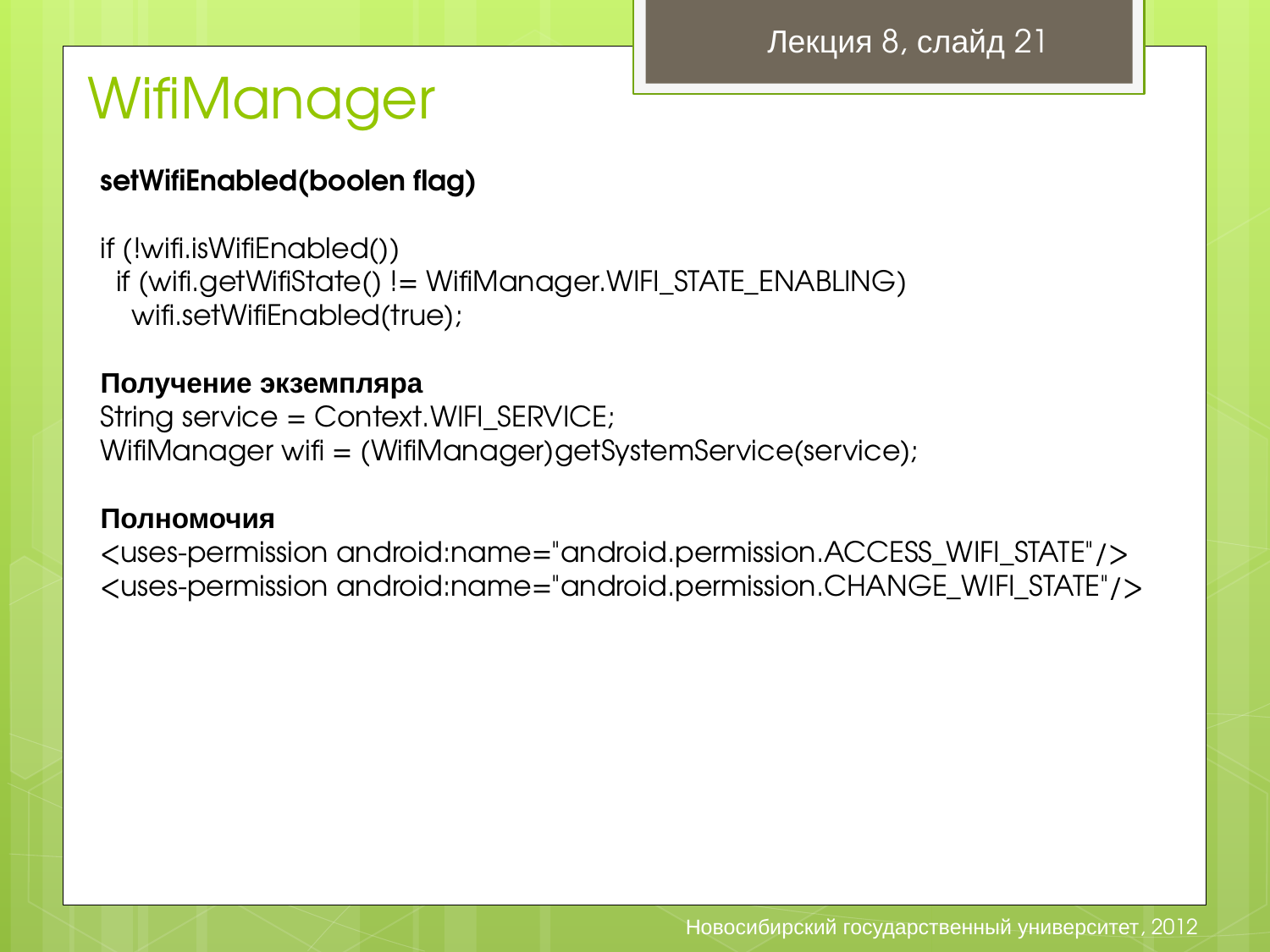

Лекция 8, слайд 21
# WifiManager
setWifiEnabled(boolen flag)

if (!wifi.isWifiEnabled())
  if (wifi.getWifiState() != WifiManager.WIFI_STATE_ENABLING)
    wifi.setWifiEnabled(true);

Получение экземпляра
String service = Context.WIFI_SERVICE;
WifiManager wifi = (WifiManager)getSystemService(service);

Полномочия
<uses-permission android:name="android.permission.ACCESS_WIFI_STATE"/>
<uses-permission android:name="android.permission.CHANGE_WIFI_STATE"/>

Новосибирский государственный университет, 2012